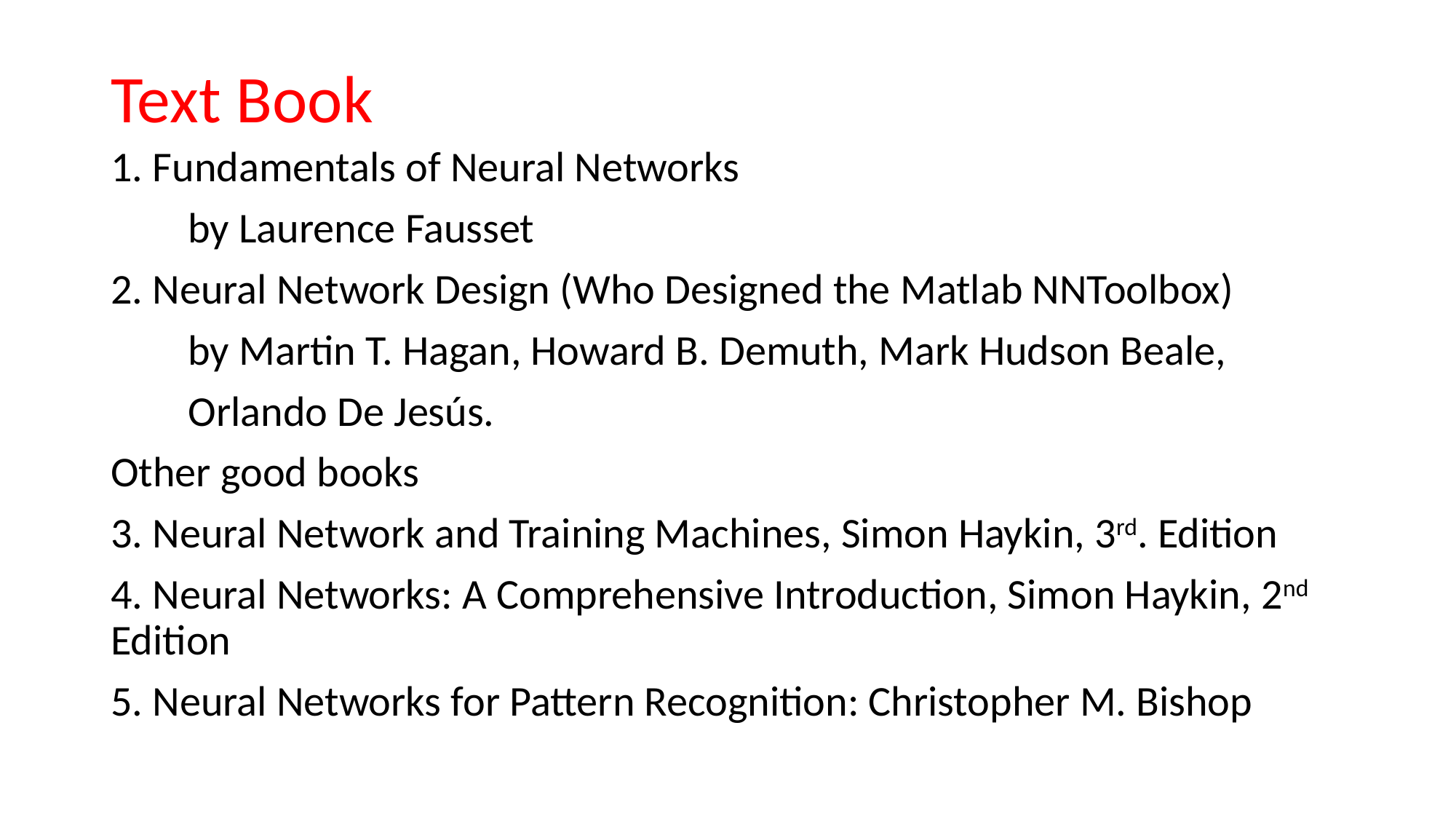

# Text Book
1. Fundamentals of Neural Networks
        by Laurence Fausset
2. Neural Network Design (Who Designed the Matlab NNToolbox)
        by Martin T. Hagan, Howard B. Demuth, Mark Hudson Beale,
        Orlando De Jesús.
Other good books
3. Neural Network and Training Machines, Simon Haykin, 3rd. Edition
4. Neural Networks: A Comprehensive Introduction, Simon Haykin, 2nd Edition
5. Neural Networks for Pattern Recognition: Christopher M. Bishop